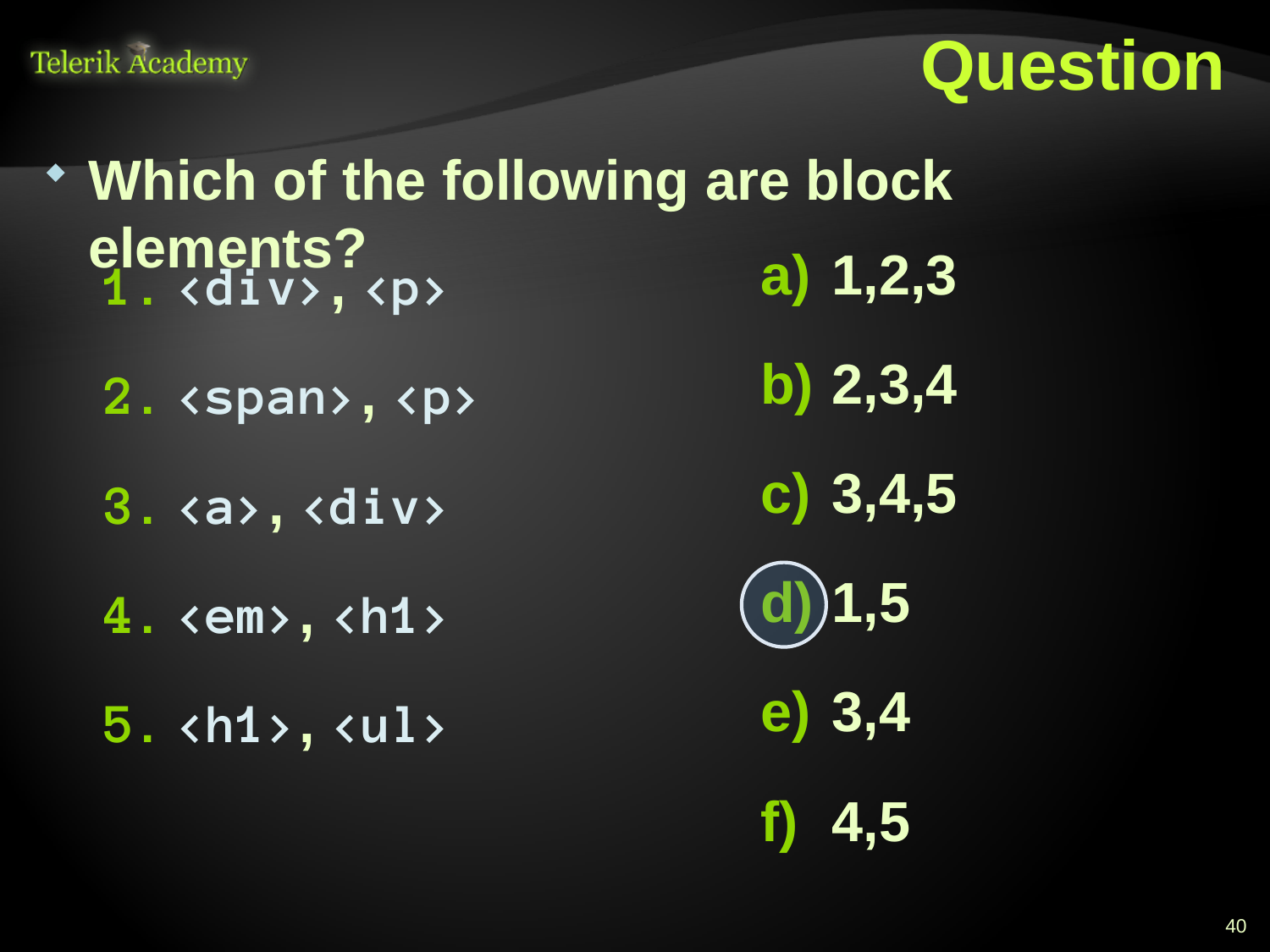

# Question
Which of the following are block elements?
1,2,3
2,3,4
3,4,5
1,5
3,4
4,5

<div>, <p>
<span>, <p>
<a>, <div>
<em>, <h1>
<h1>, <ul>

40